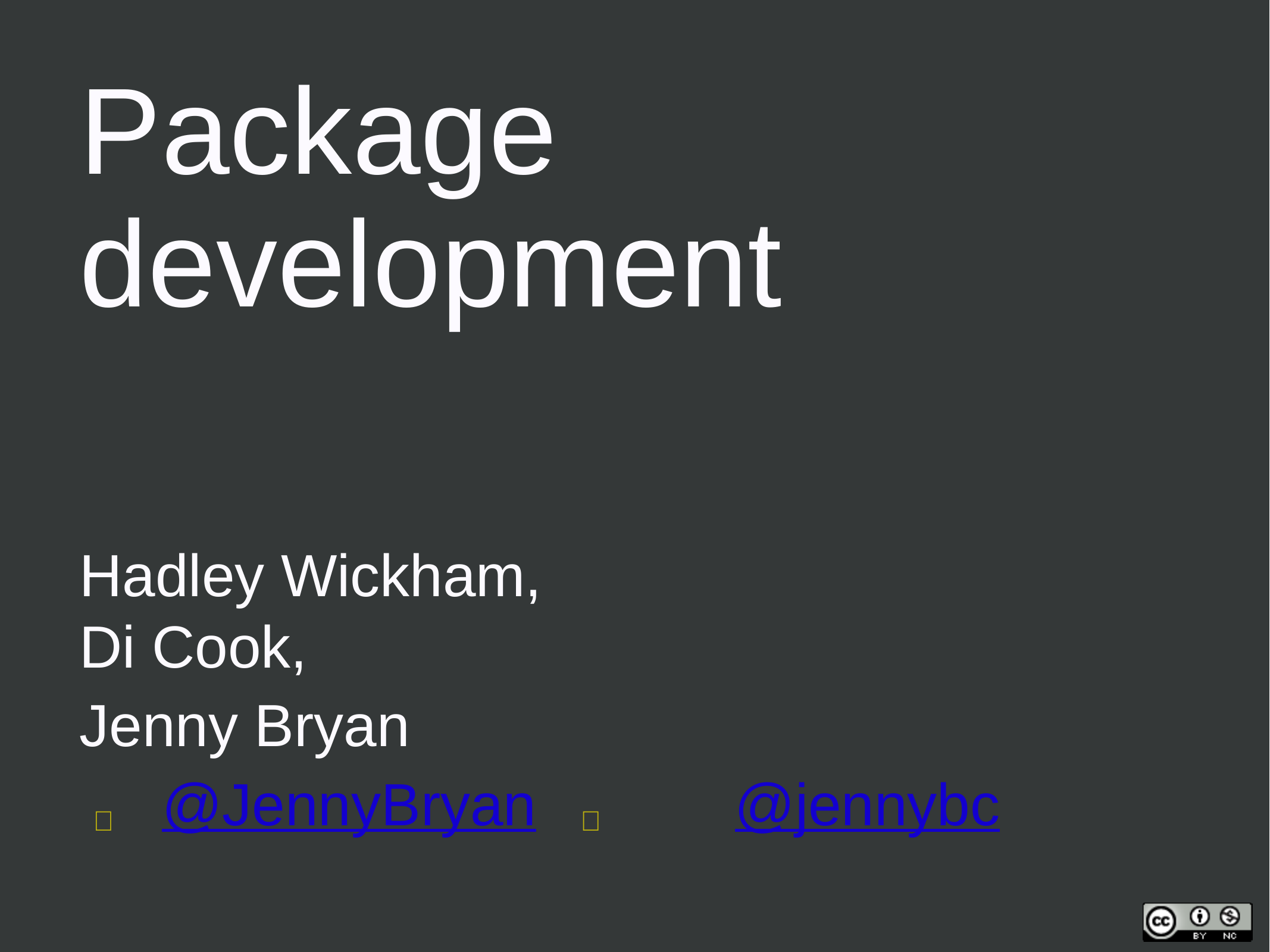

# Package development
Hadley Wickham,
Di Cook,
Jenny Bryan
     @JennyBryan            @jennybc